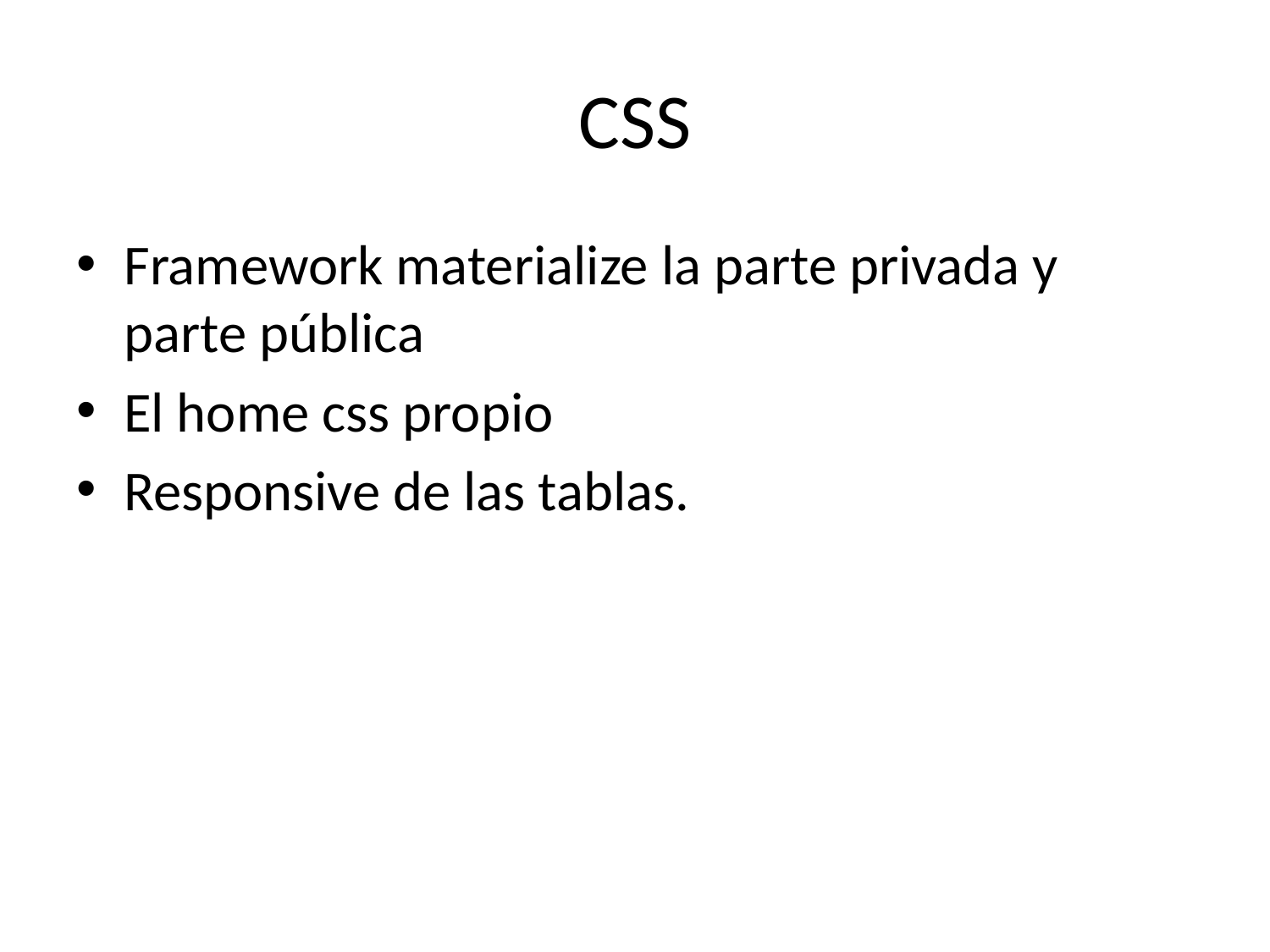

# CSS
Framework materialize la parte privada y parte pública
El home css propio
Responsive de las tablas.